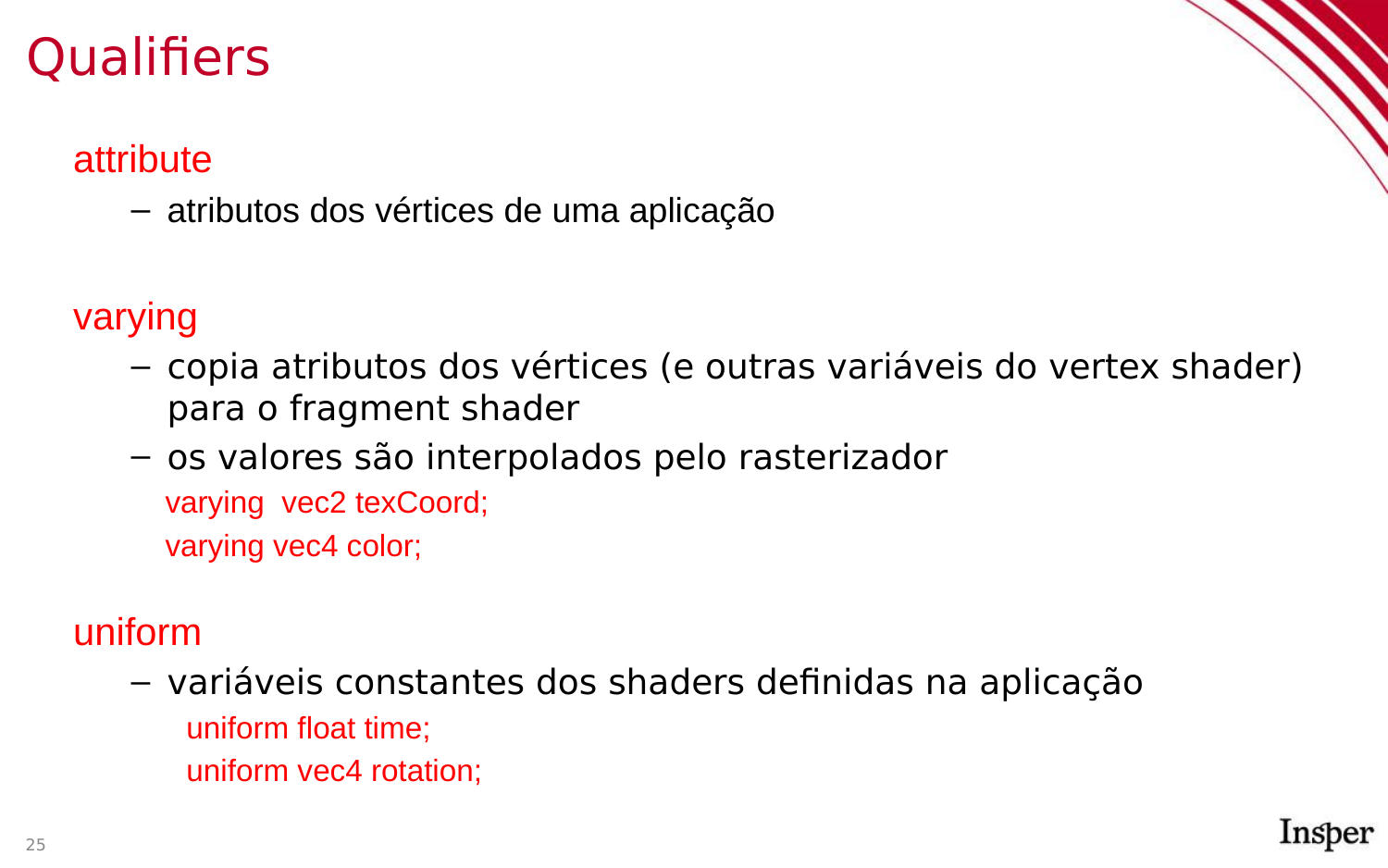

# Qualifiers
attribute
atributos dos vértices de uma aplicação

varying
copia atributos dos vértices (e outras variáveis do vertex shader) para o fragment shader
os valores são interpolados pelo rasterizador
    varying  vec2 texCoord;
    varying vec4 color;
uniform
variáveis constantes dos shaders definidas na aplicação
uniform float time;
uniform vec4 rotation;

25